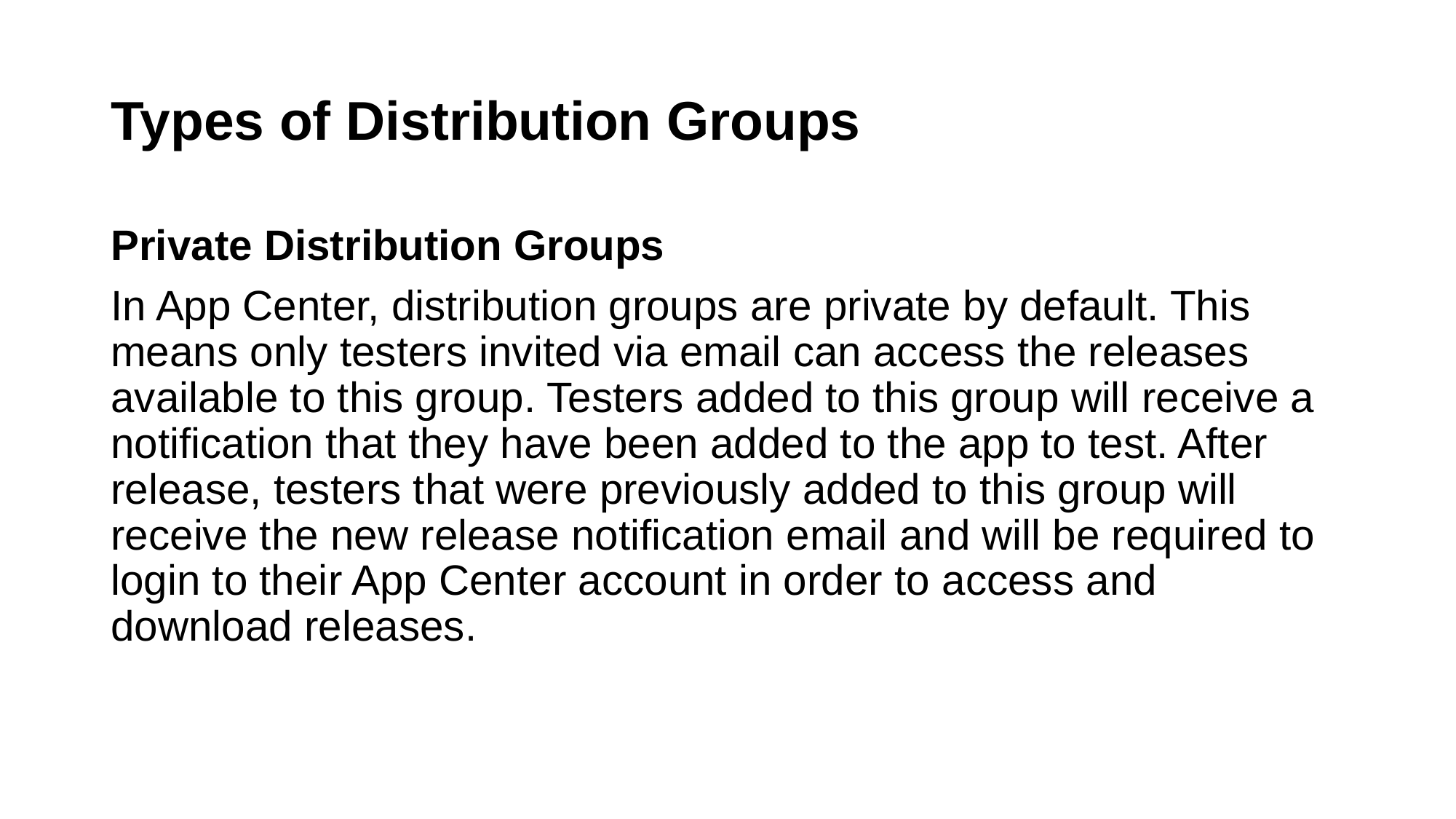

# Types of Distribution Groups
Private Distribution Groups
In App Center, distribution groups are private by default. This means only testers invited via email can access the releases available to this group. Testers added to this group will receive a notification that they have been added to the app to test. After release, testers that were previously added to this group will receive the new release notification email and will be required to login to their App Center account in order to access and download releases.